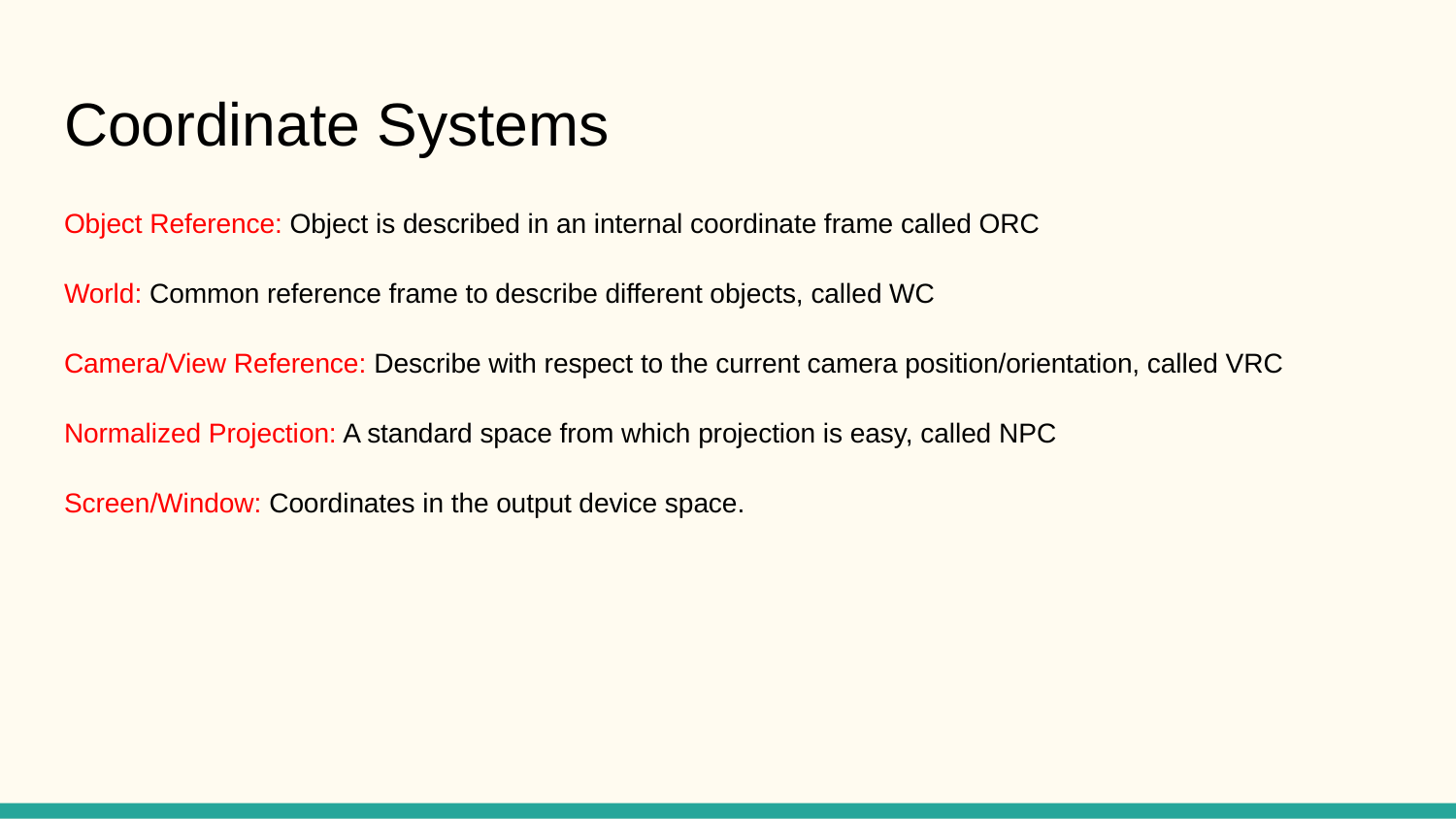

# Coordinate Systems
Object Reference: Object is described in an internal coordinate frame called ORC
World: Common reference frame to describe different objects, called WC
Camera/View Reference: Describe with respect to the current camera position/orientation, called VRC
Normalized Projection: A standard space from which projection is easy, called NPC
Screen/Window: Coordinates in the output device space.